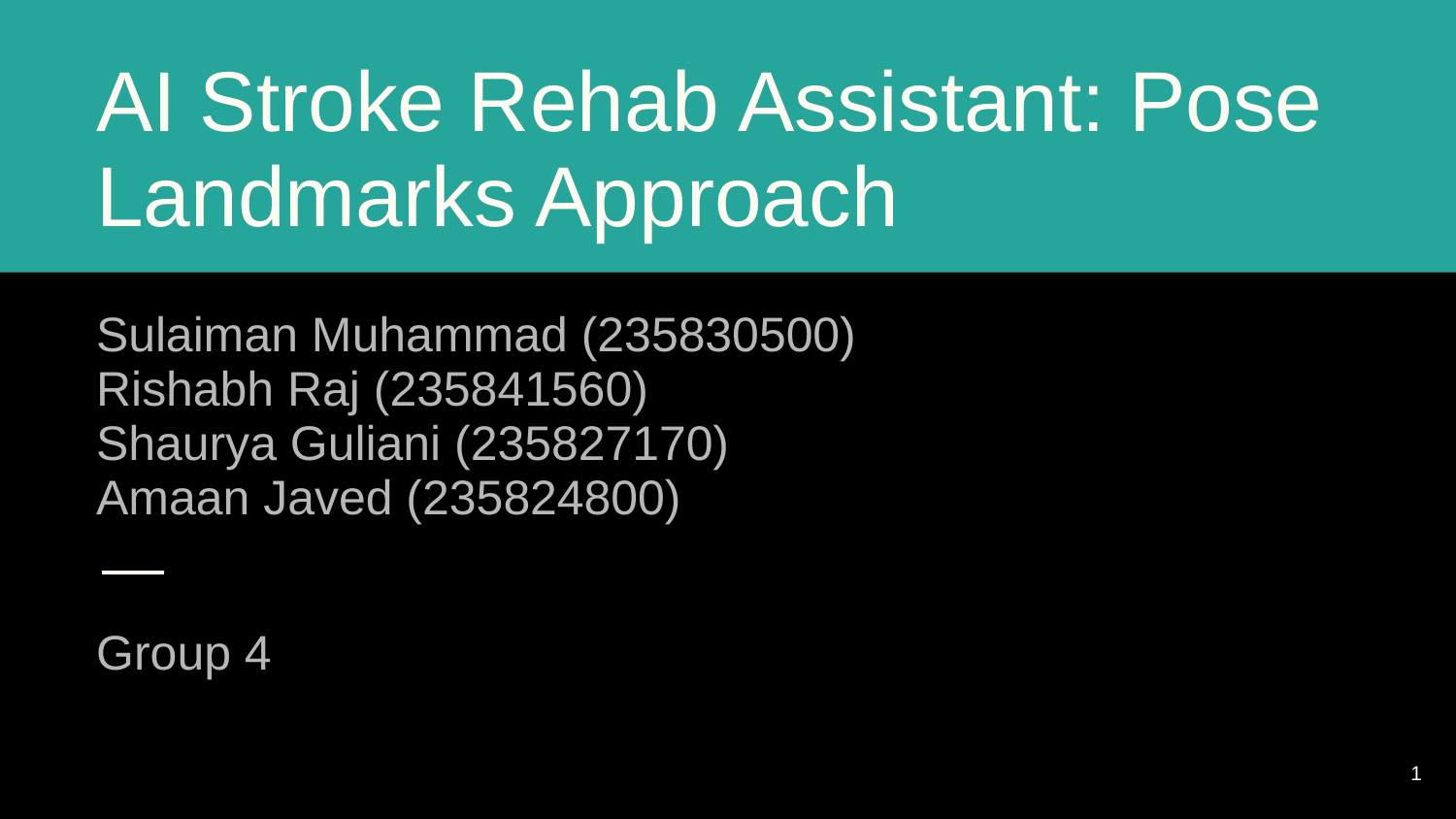

# AI Stroke Rehab Assistant: Pose
Landmarks Approach
Sulaiman Muhammad (235830500)
Rishabh Raj (235841560)
Shaurya Guliani (235827170)
Amaan Javed (235824800)
Group 4
1